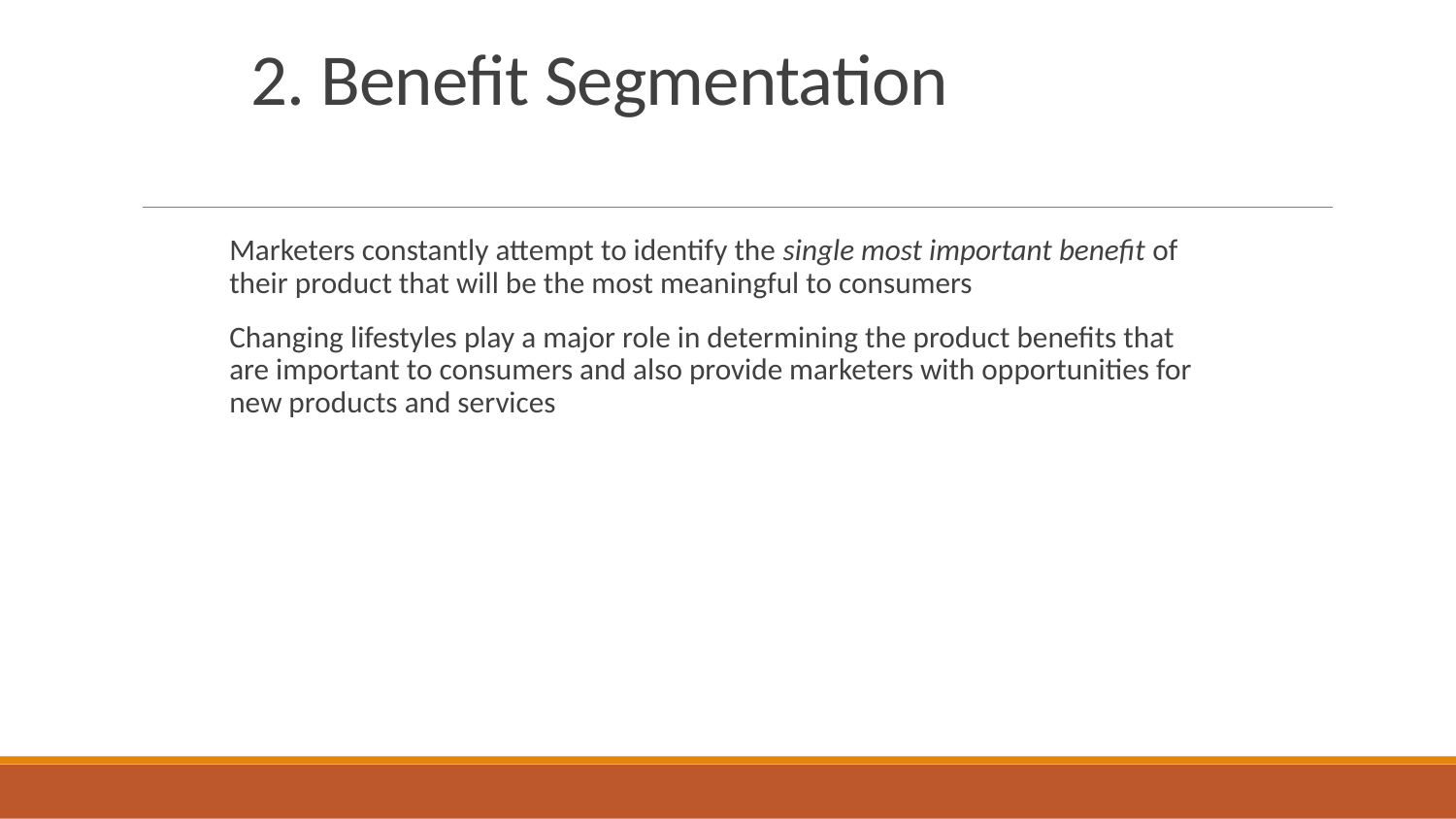

# 2. Benefit Segmentation
Marketers constantly attempt to identify the single most important benefit of their product that will be the most meaningful to consumers
Changing lifestyles play a major role in determining the product benefits that are important to consumers and also provide marketers with opportunities for new products and services